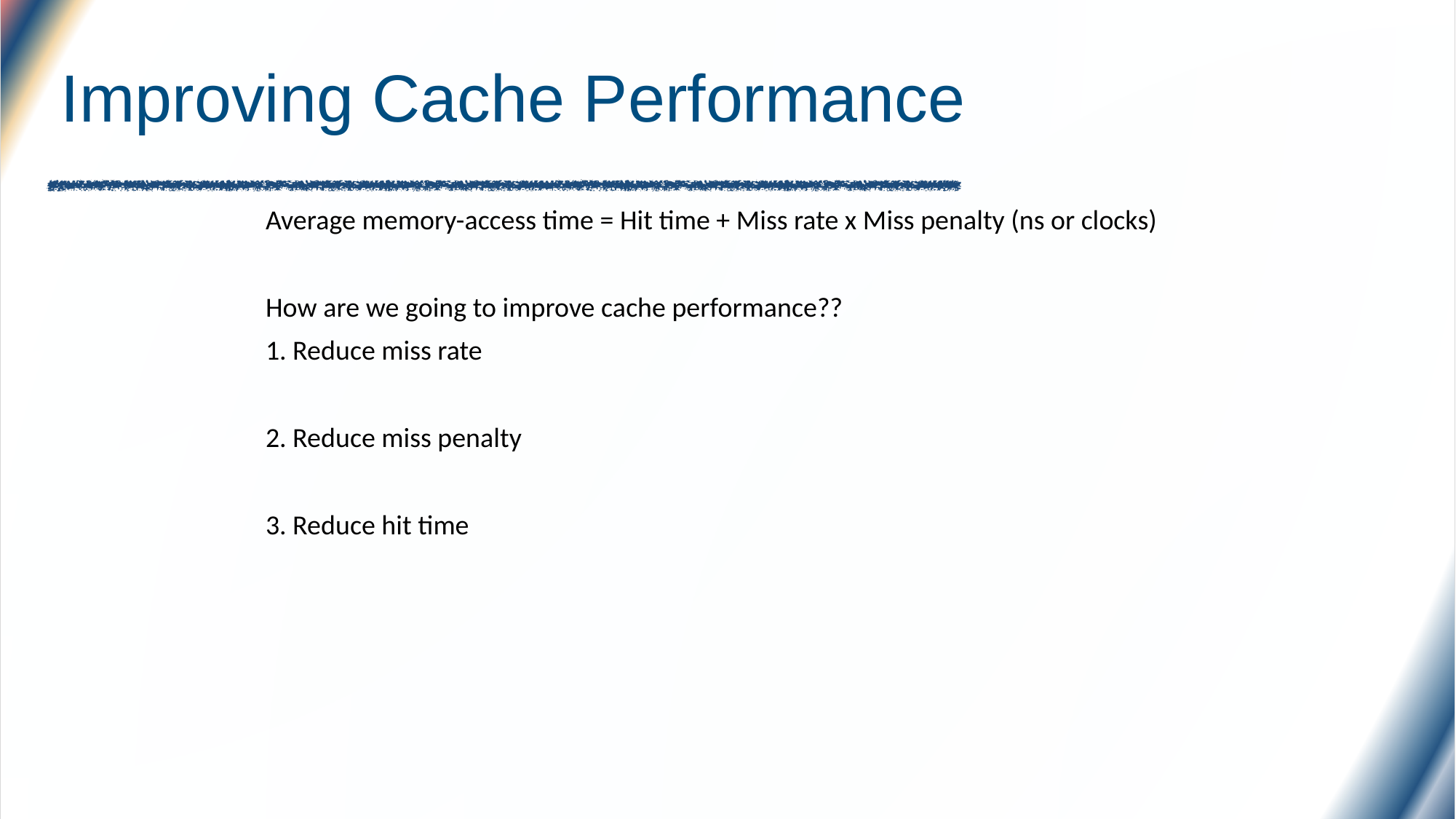

# Improving Cache Performance
Average memory-access time = Hit time + Miss rate x Miss penalty (ns or clocks)

How are we going to improve cache performance??
1. Reduce miss rate

2. Reduce miss penalty

3. Reduce hit time

reduce miss rate, reduce miss penalty, reduce hit time.